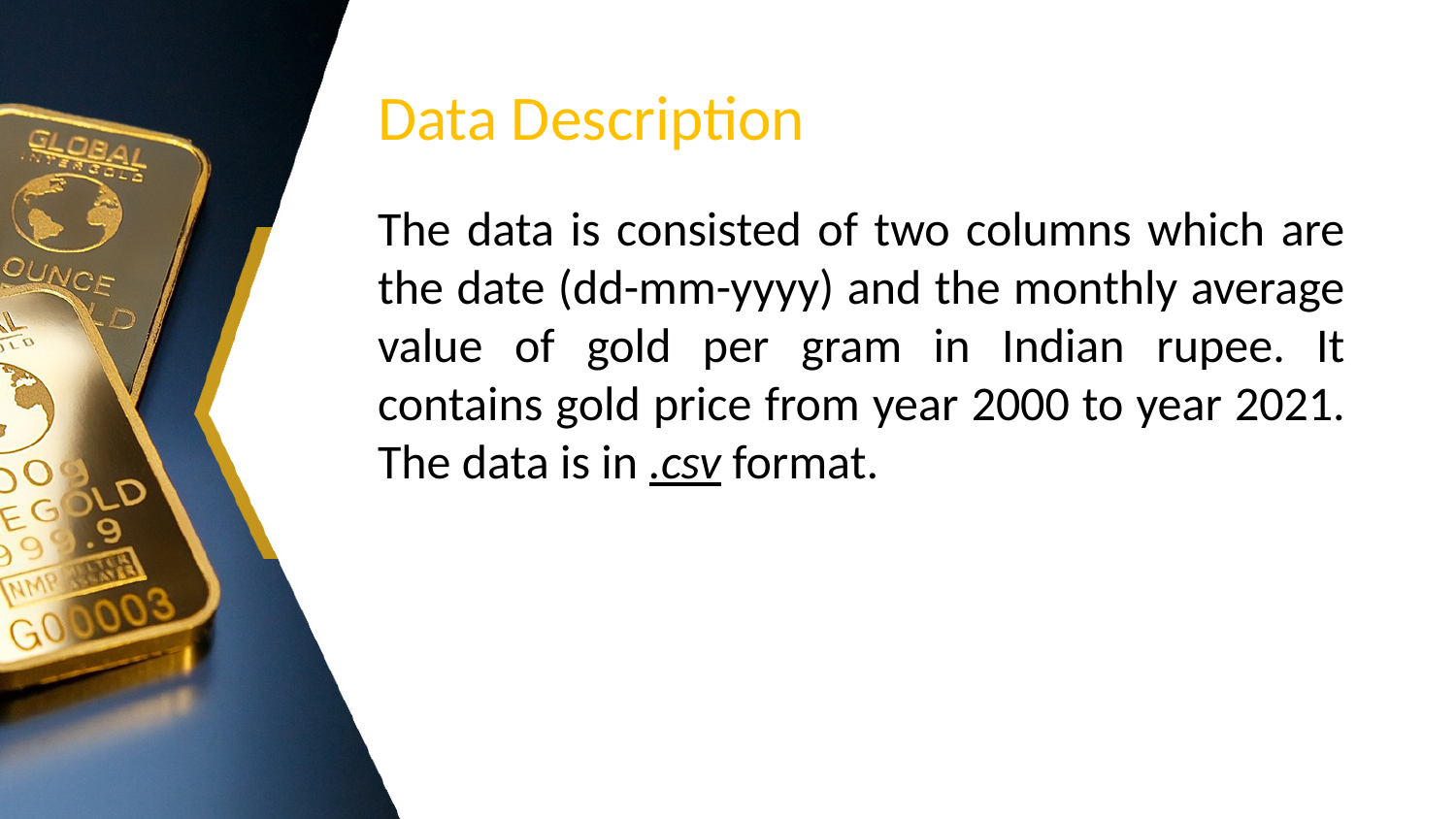

# Data Description
The data is consisted of two columns which are the date (dd-mm-yyyy) and the monthly average value of gold per gram in Indian rupee. It contains gold price from year 2000 to year 2021. The data is in .csv format.